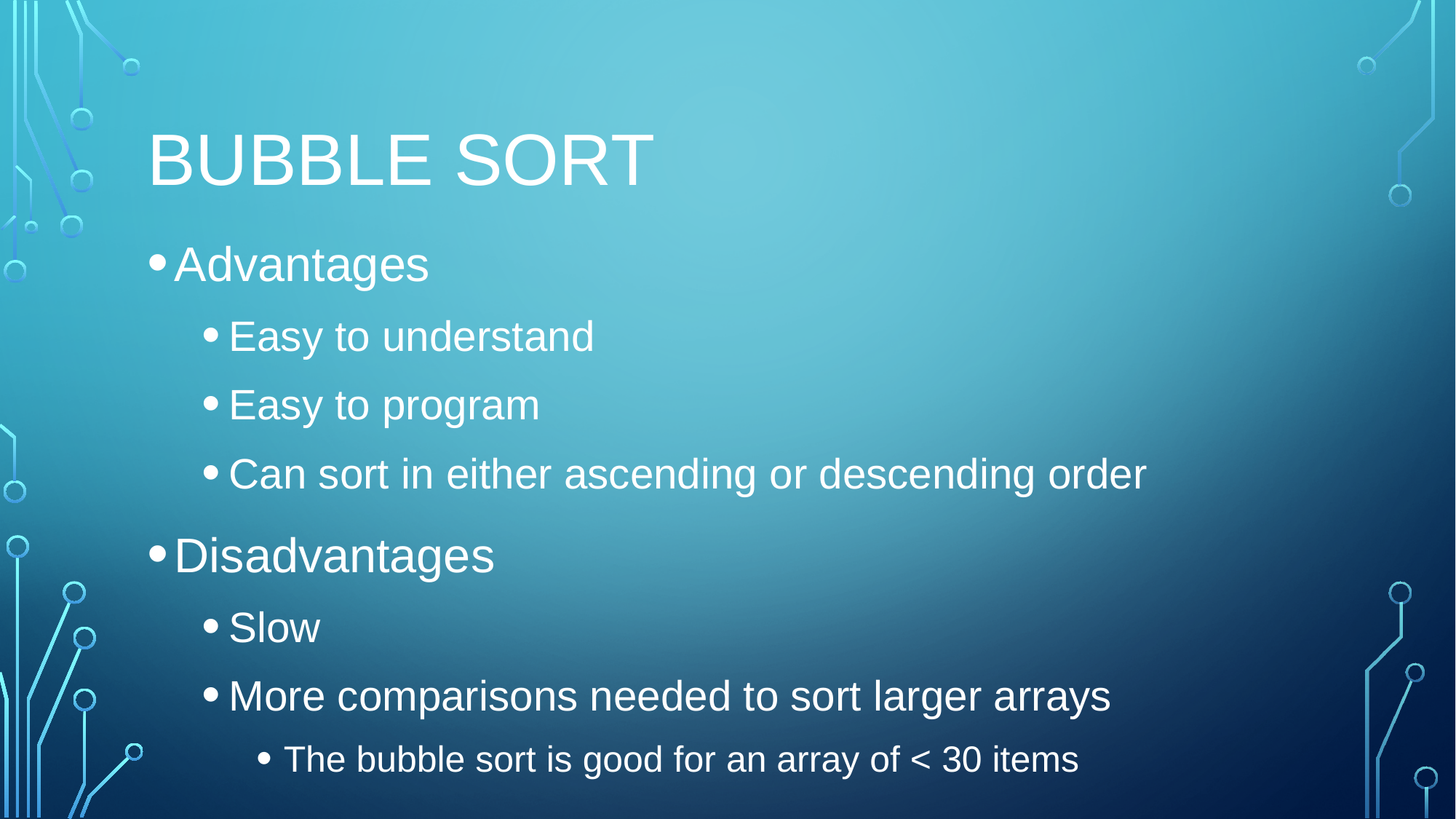

# Bubble Sort
Advantages
Easy to understand
Easy to program
Can sort in either ascending or descending order
Disadvantages
Slow
More comparisons needed to sort larger arrays
The bubble sort is good for an array of < 30 items